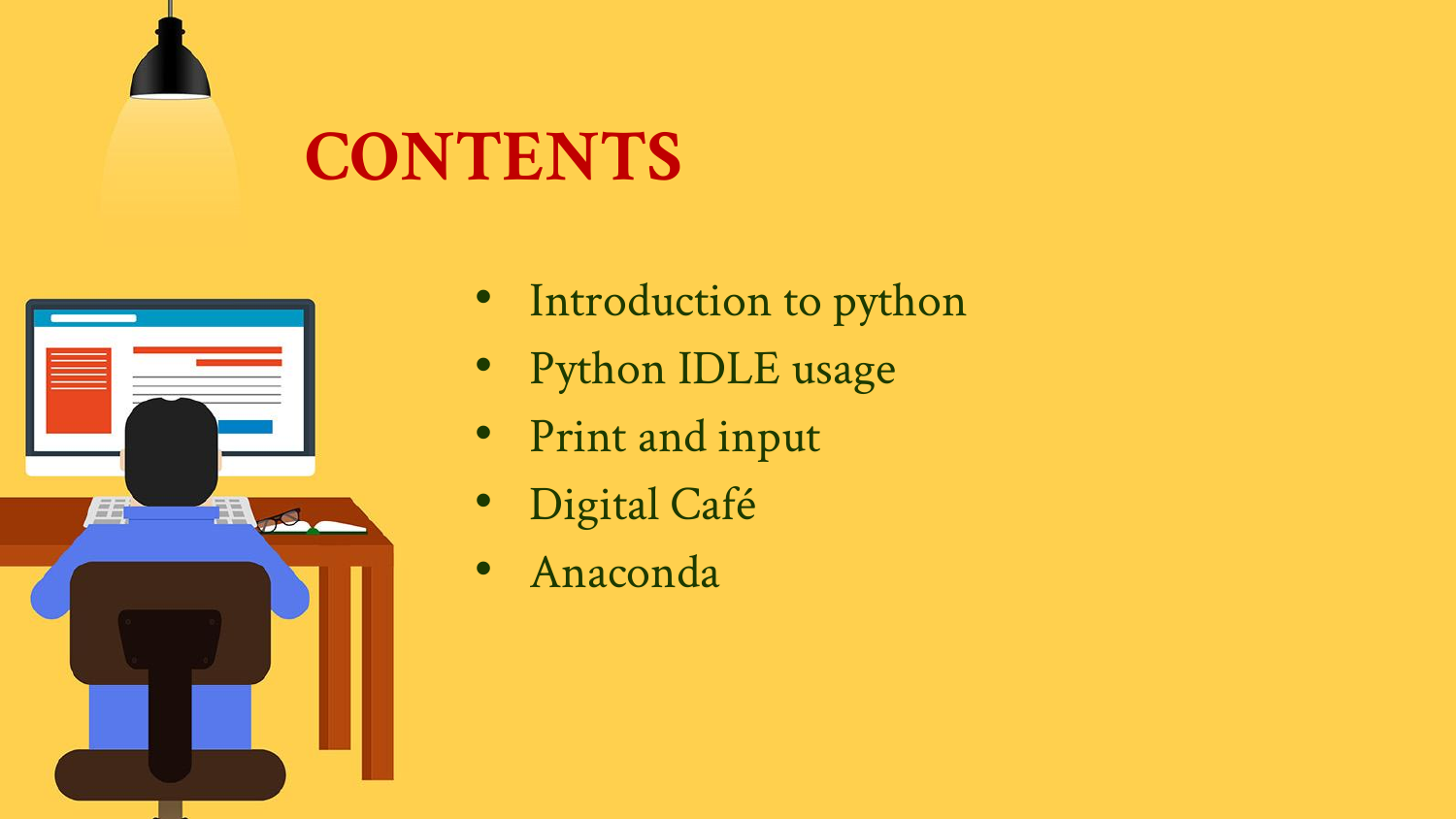

# CONTENTS
Introduction to python
Python IDLE usage
Print and input
Digital Café
Anaconda